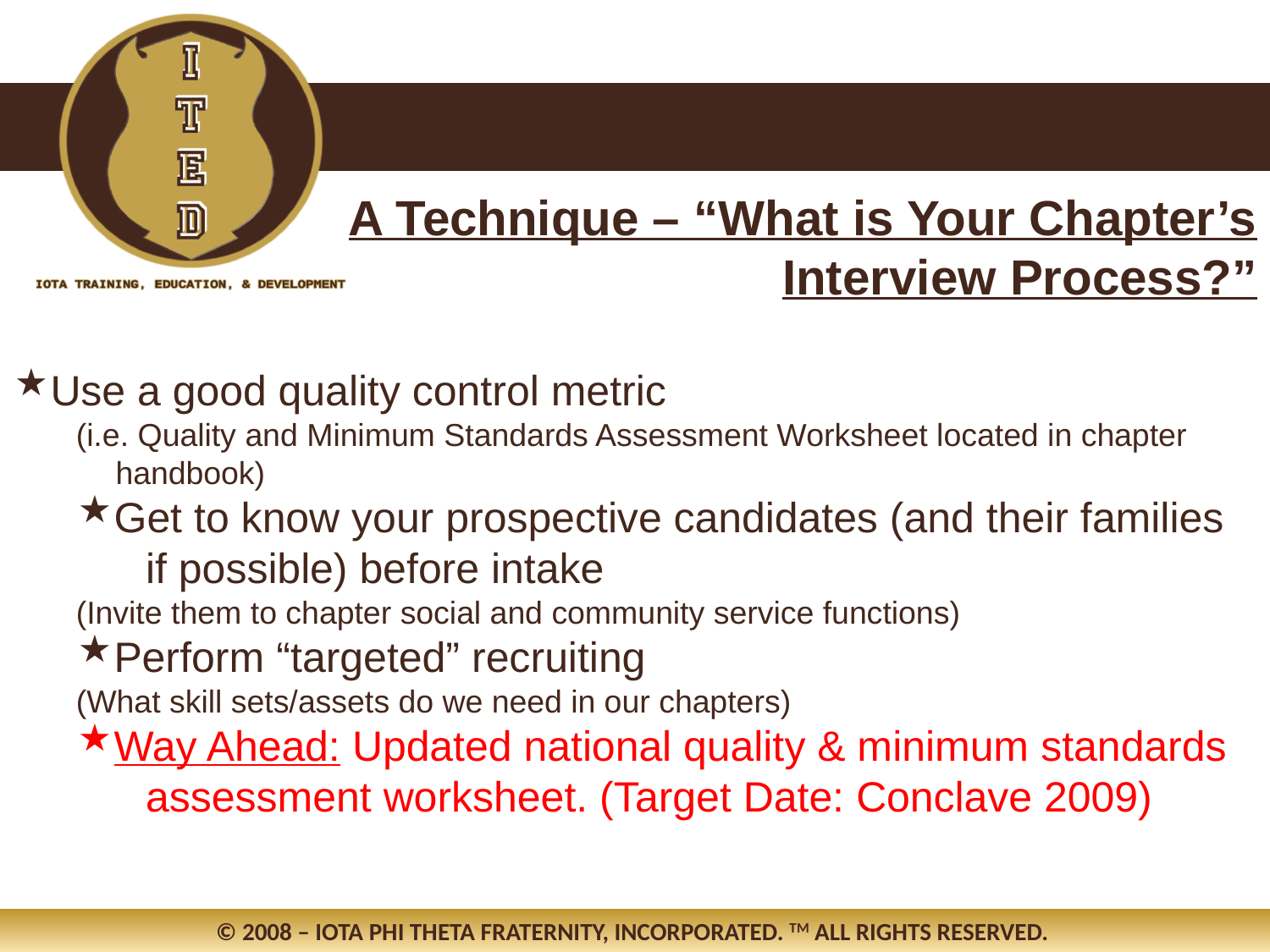

A Technique – “What is Your Chapter’s
Interview Process?”

Use a good quality control metric
(i.e. Quality and Minimum Standards Assessment Worksheet located in chapter handbook)
Get to know your prospective candidates (and their families if possible) before intake
(Invite them to chapter social and community service functions)
Perform “targeted” recruiting
(What skill sets/assets do we need in our chapters)
Way Ahead: Updated national quality & minimum standards assessment worksheet. (Target Date: Conclave 2009)